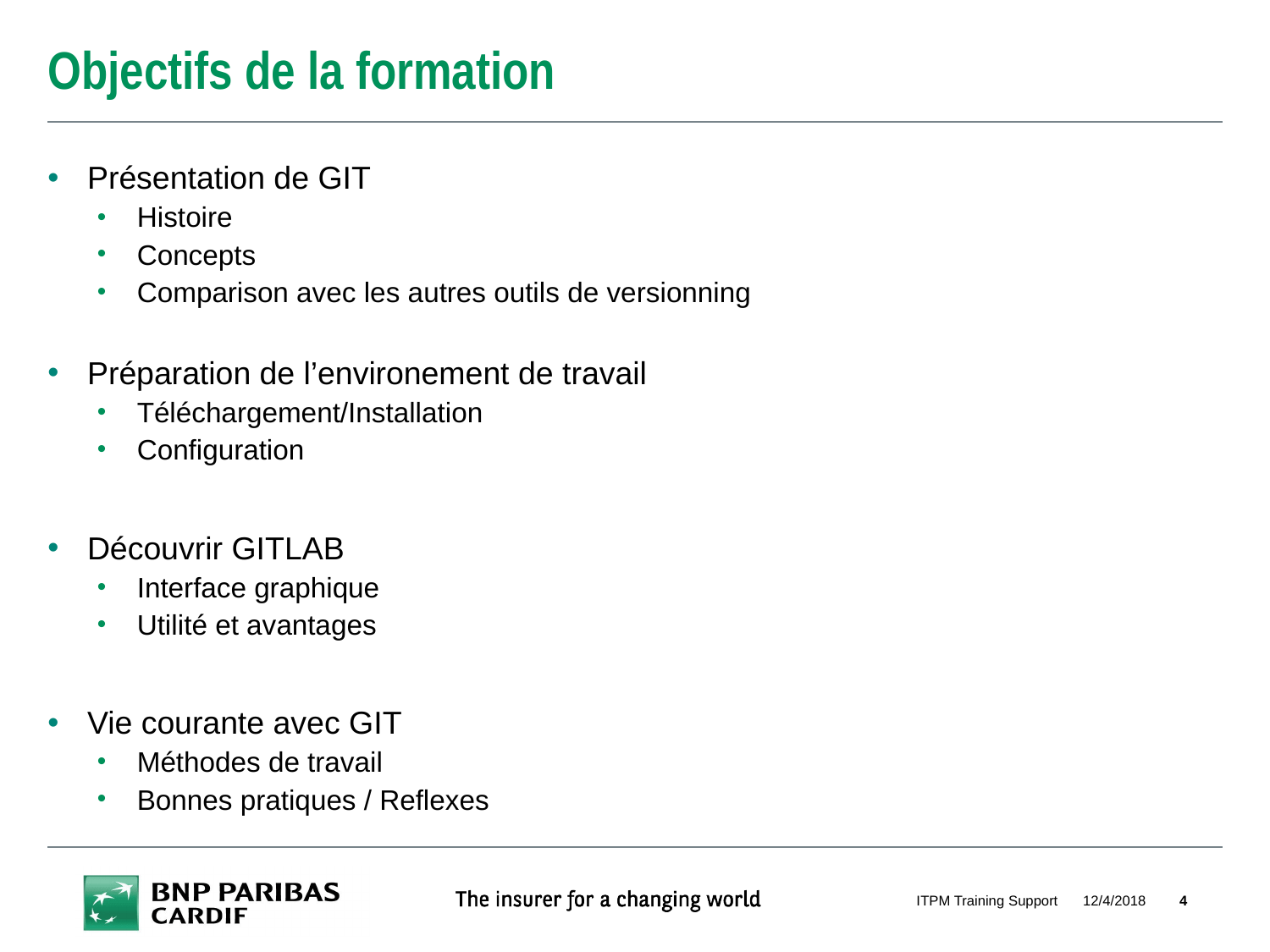

# Objectifs de la formation
Présentation de GIT
Histoire
Concepts
Comparison avec les autres outils de versionning

Préparation de l’environement de travail
Téléchargement/Installation
Configuration

Découvrir GITLAB
Interface graphique
Utilité et avantages

Vie courante avec GIT
Méthodes de travail
Bonnes pratiques / Reflexes

ITPM Training Support
12/4/2018
4